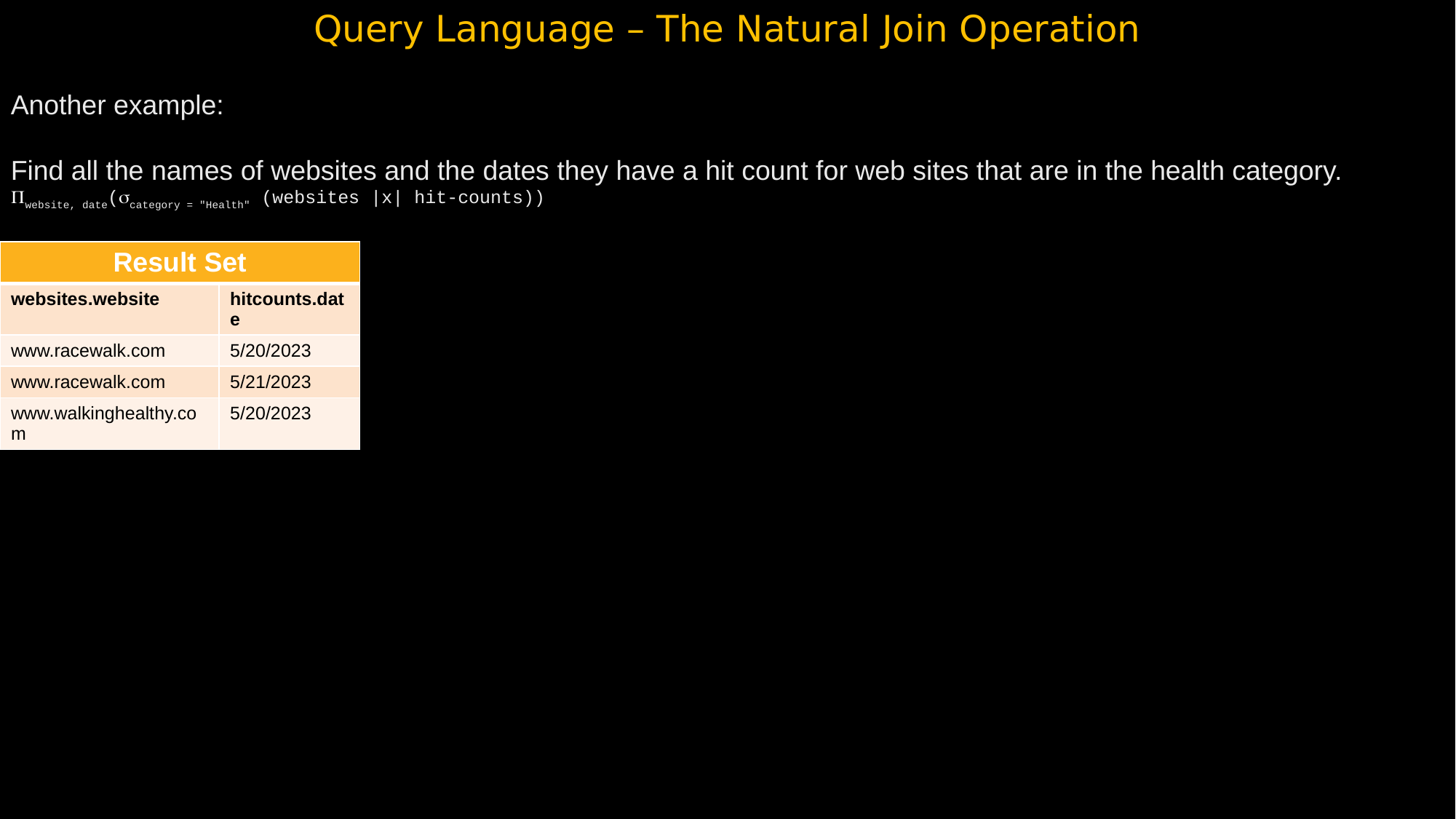

Query Language – The Natural Join Operation
Another example:

Find all the names of websites and the dates they have a hit count for web sites that are in the health category.
Πwebsite, date(σcategory = "Health" (websites |x| hit-counts))‏

| Result Set |  |
| --- | --- |
| websites.website | hitcounts.date |
| www.racewalk.com | 5/20/2023 |
| www.racewalk.com | 5/21/2023 |
| www.walkinghealthy.com | 5/20/2023 |